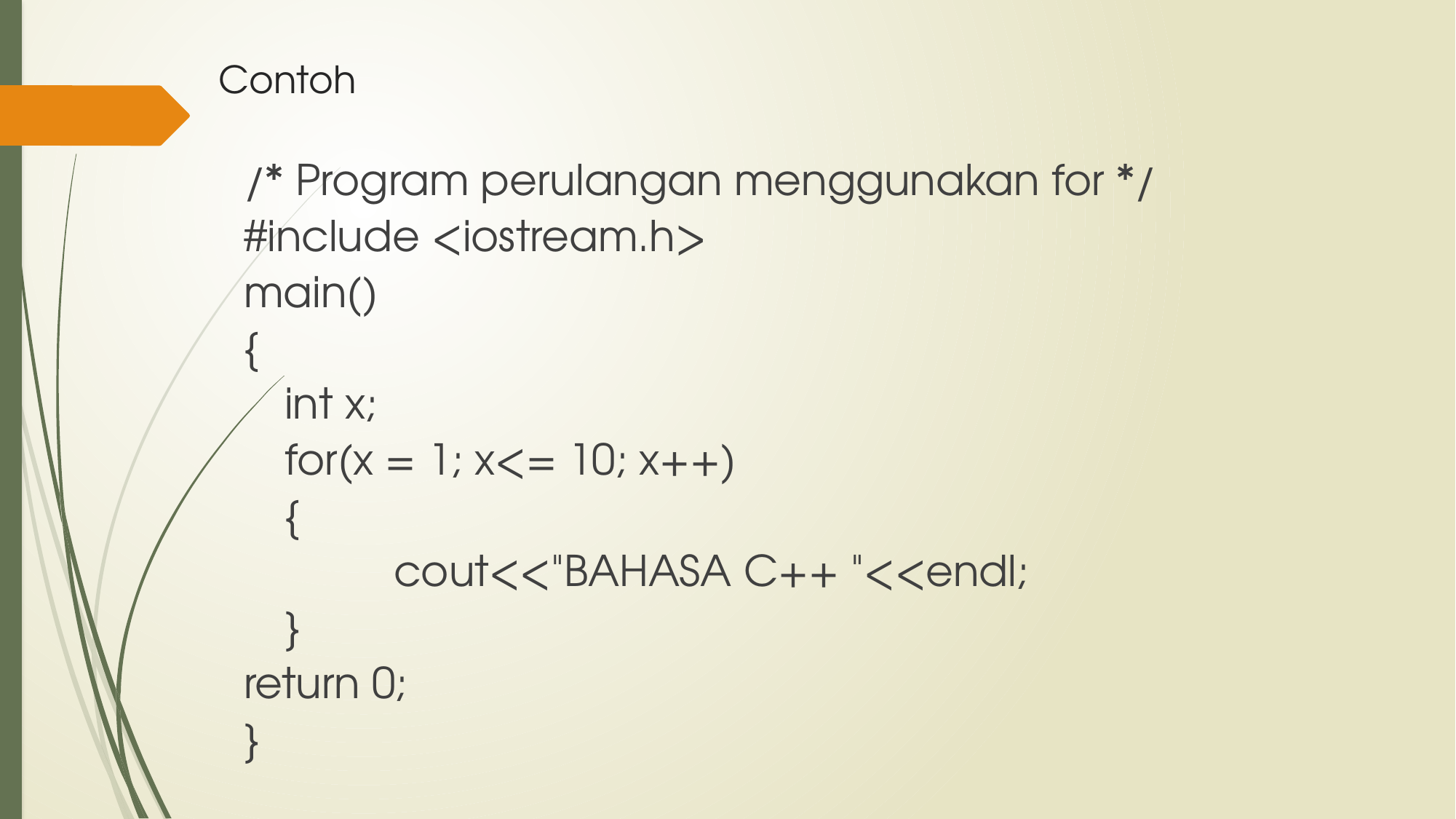

# Contoh
/* Program perulangan menggunakan for */
#include <iostream.h>
main()
{
	int x;
	for(x = 1; x<= 10; x++)
	{
		cout<<"BAHASA C++ "<<endl;
	}
return 0;
}